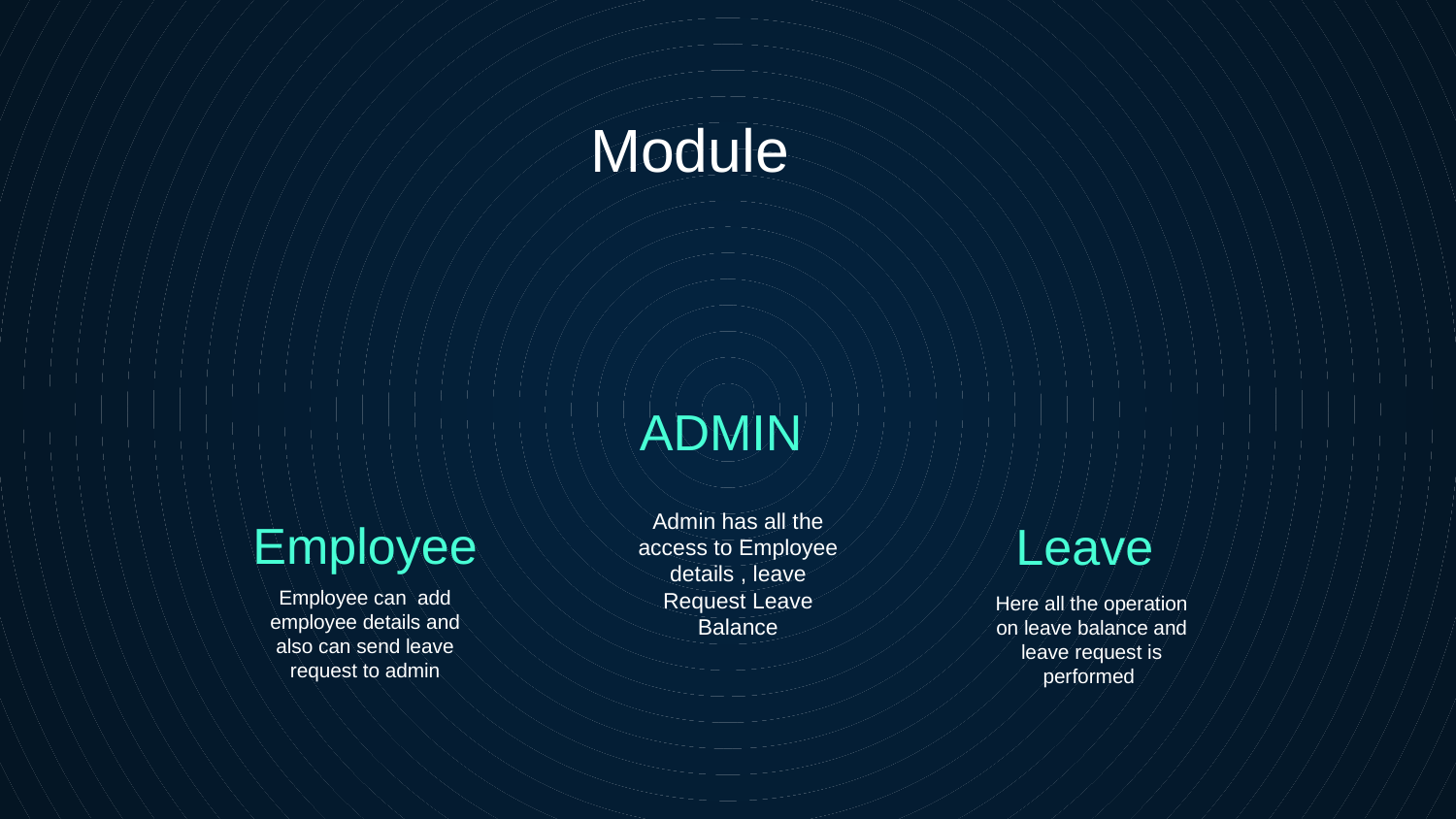

Module
# ADMIN
Employee
Admin has all the access to Employee details , leave Request Leave Balance
Leave
Employee can  add employee details and also can send leave request to admin
Here all the operation on leave balance and leave request is performed